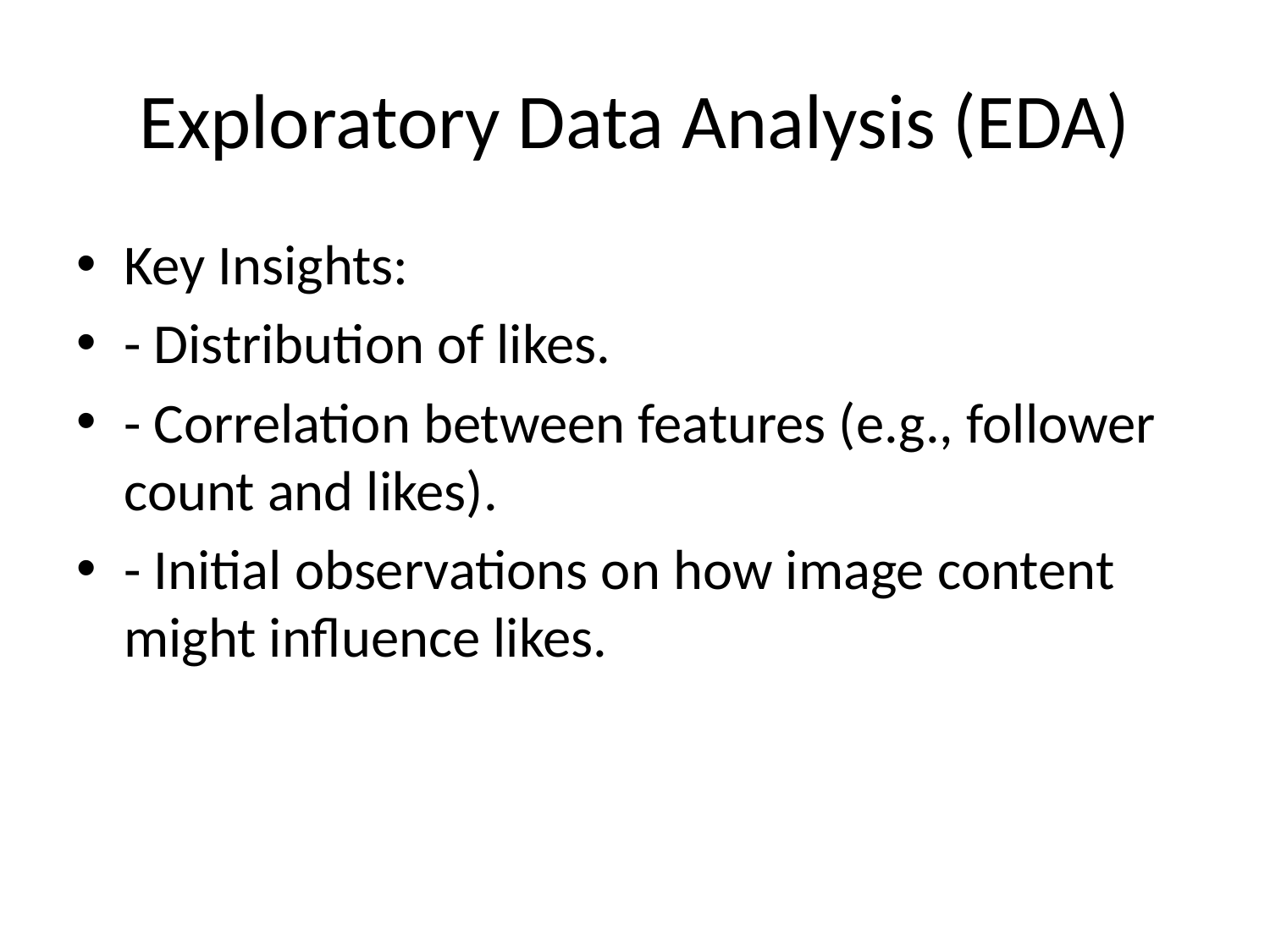

# Exploratory Data Analysis (EDA)
Key Insights:
- Distribution of likes.
- Correlation between features (e.g., follower count and likes).
- Initial observations on how image content might influence likes.